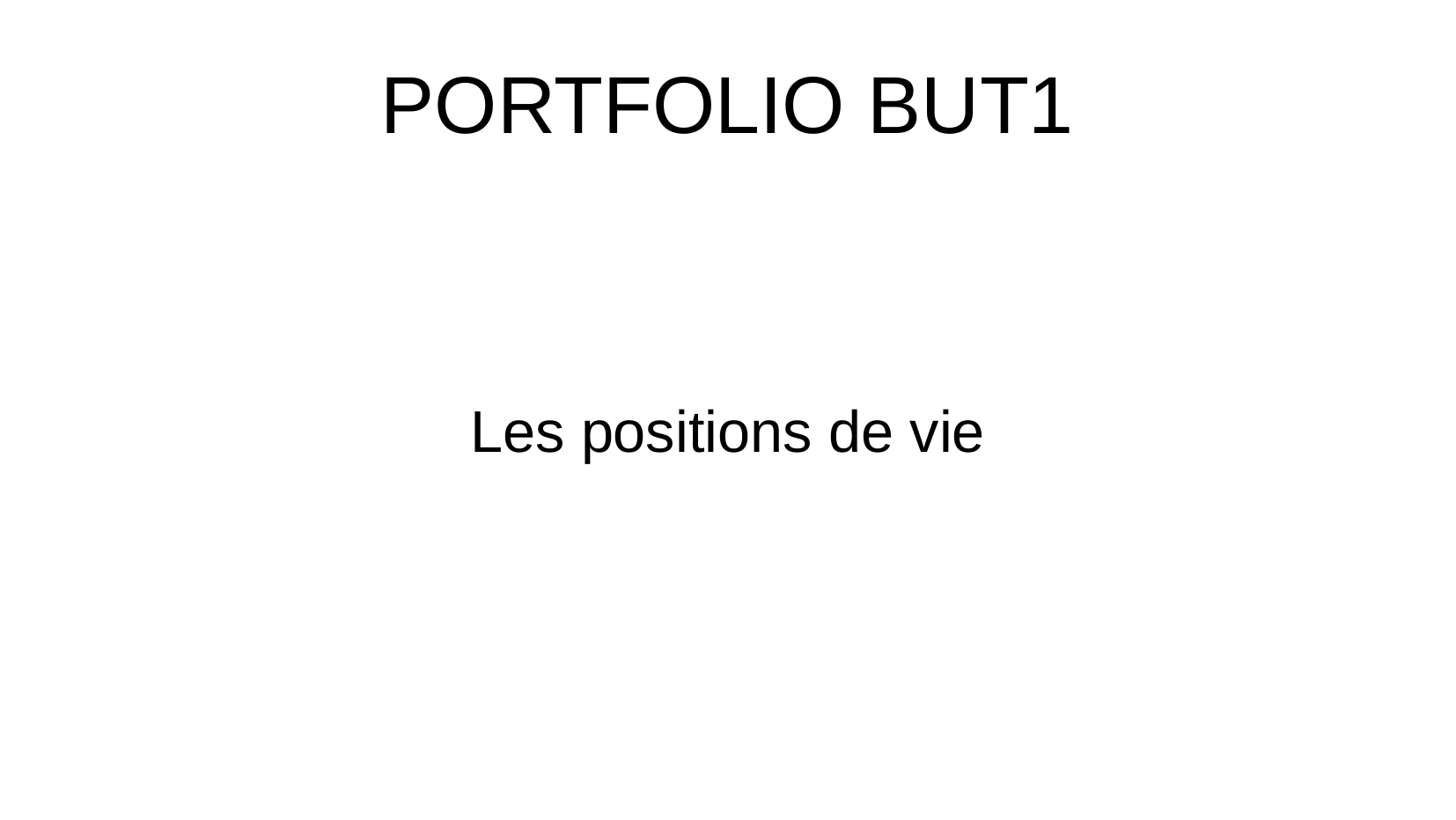

# PORTFOLIO BUT1
Les positions de vie